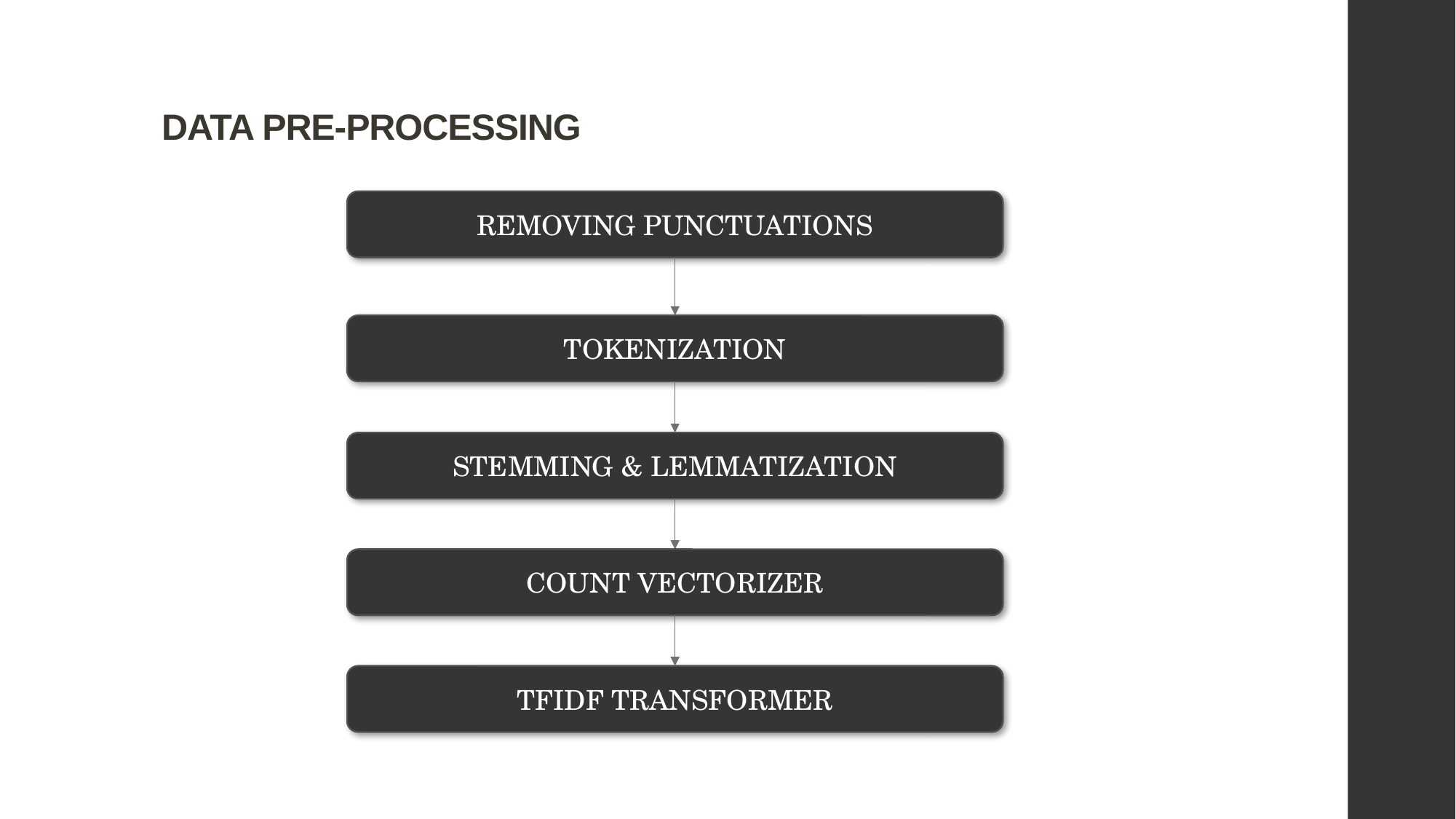

# DATA PRE-PROCESSING
REMOVING PUNCTUATIONS
TOKENIZATION
STEMMING & LEMMATIZATION
COUNT VECTORIZER
TFIDF TRANSFORMER